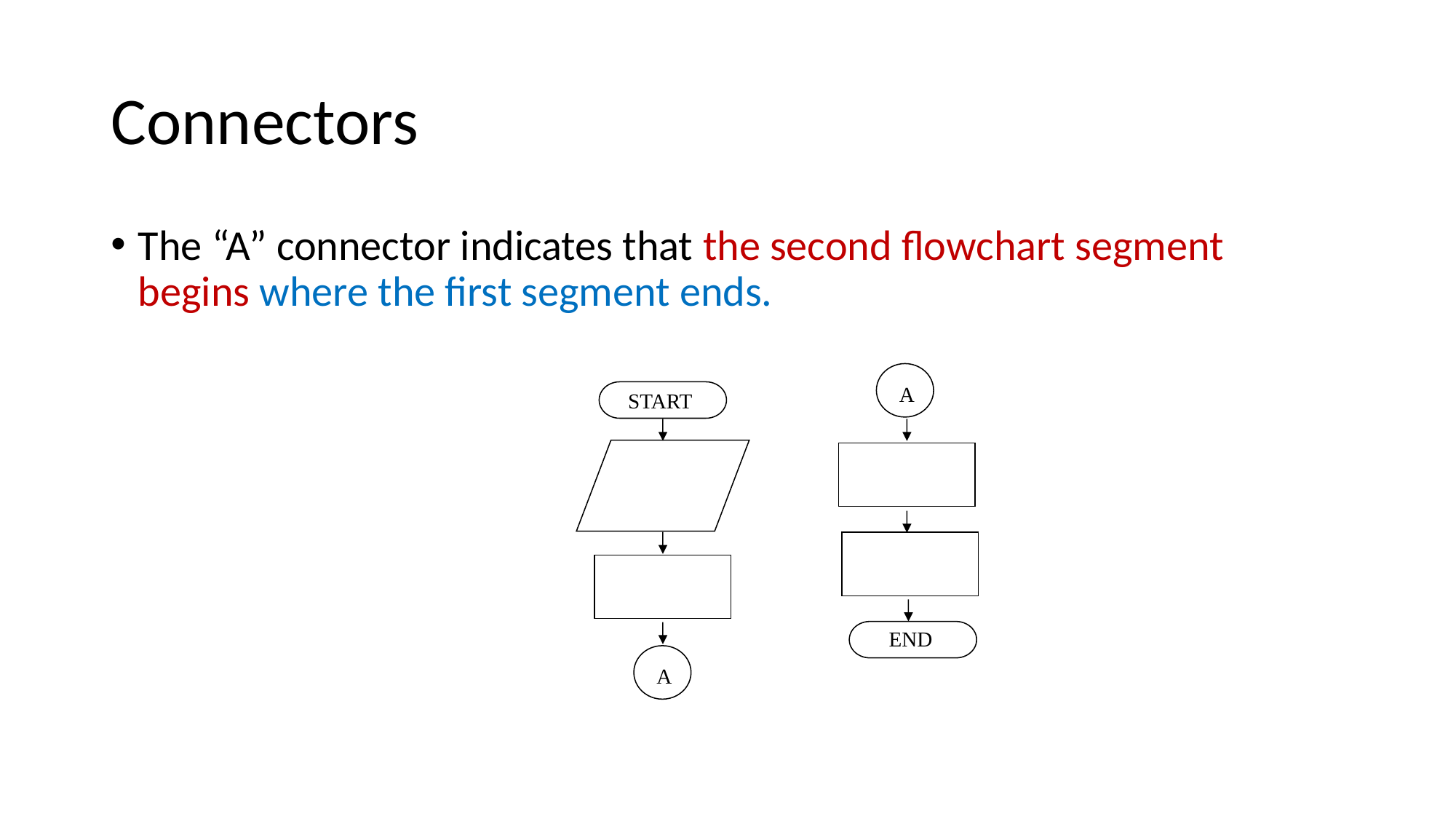

# Connectors
The “A” connector indicates that the second flowchart segment begins where the first segment ends.

A

START

END

A